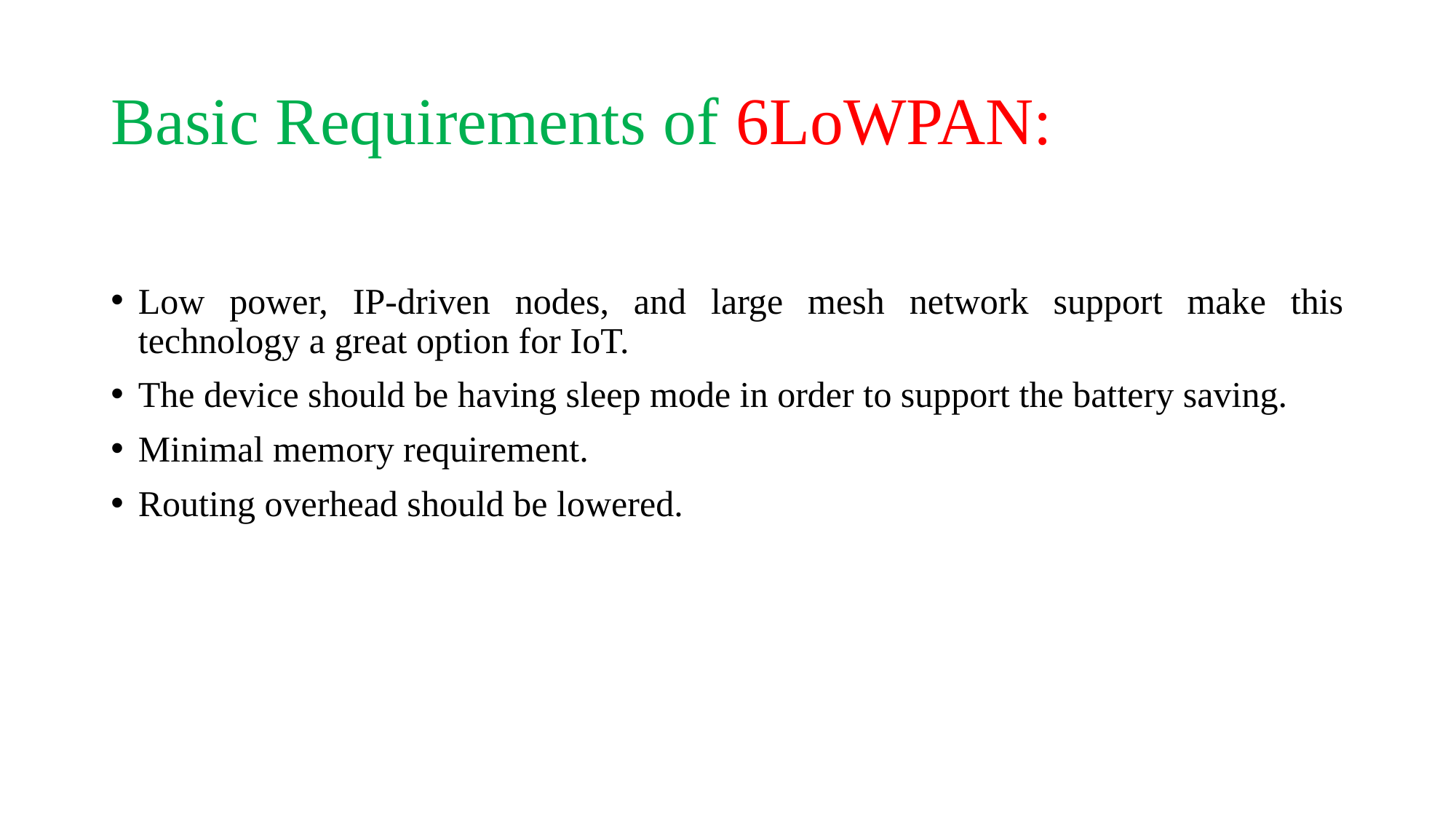

# Basic Requirements of 6LoWPAN:

Low power, IP-driven nodes, and large mesh network support make this technology a great option for IoT.
The device should be having sleep mode in order to support the battery saving.
Minimal memory requirement.
Routing overhead should be lowered.